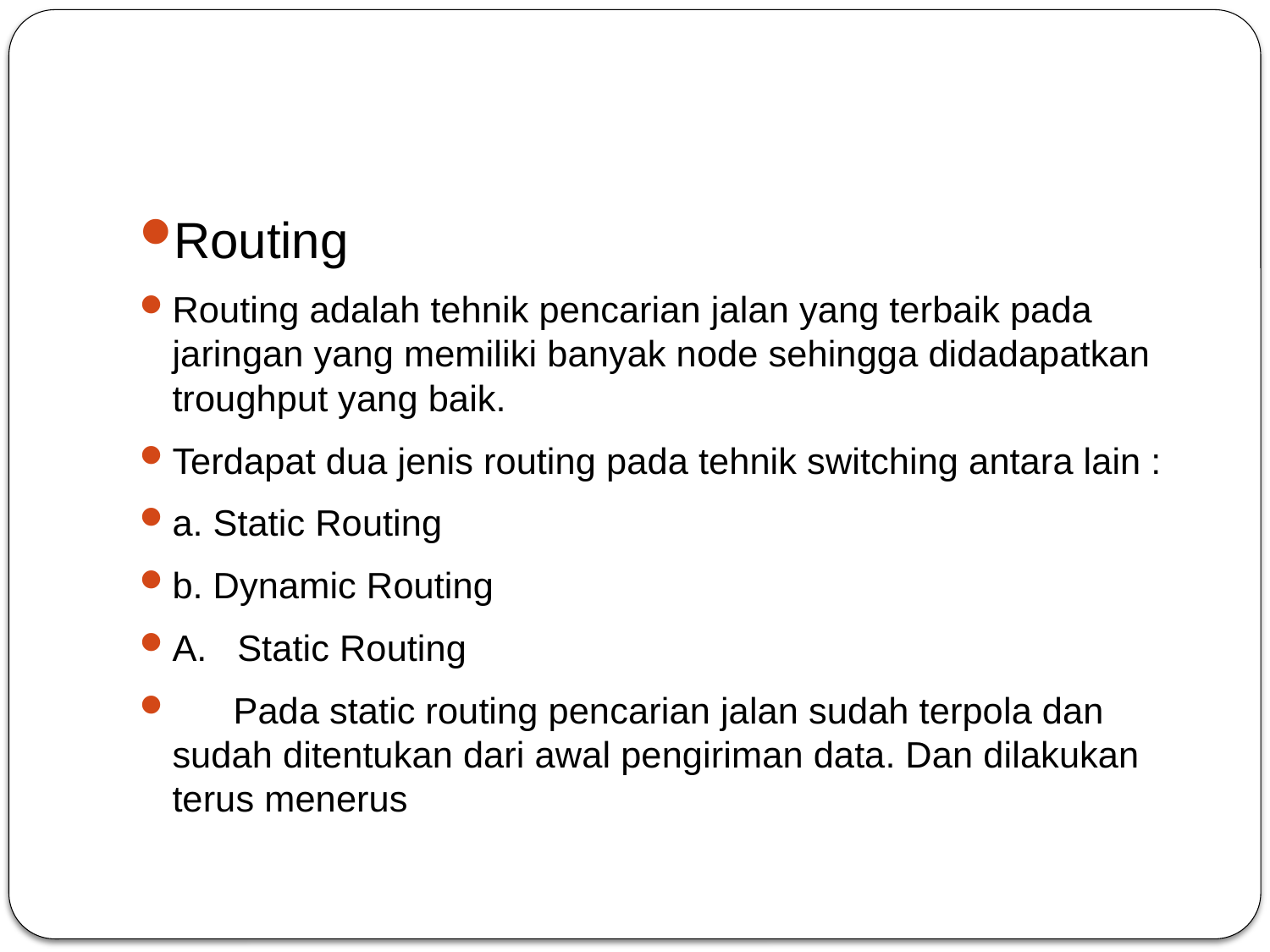

#
Routing
Routing adalah tehnik pencarian jalan yang terbaik pada jaringan yang memiliki banyak node sehingga didadapatkan troughput yang baik.
Terdapat dua jenis routing pada tehnik switching antara lain :
a. Static Routing
b. Dynamic Routing
A.   Static Routing
      Pada static routing pencarian jalan sudah terpola dan sudah ditentukan dari awal pengiriman data. Dan dilakukan terus menerus